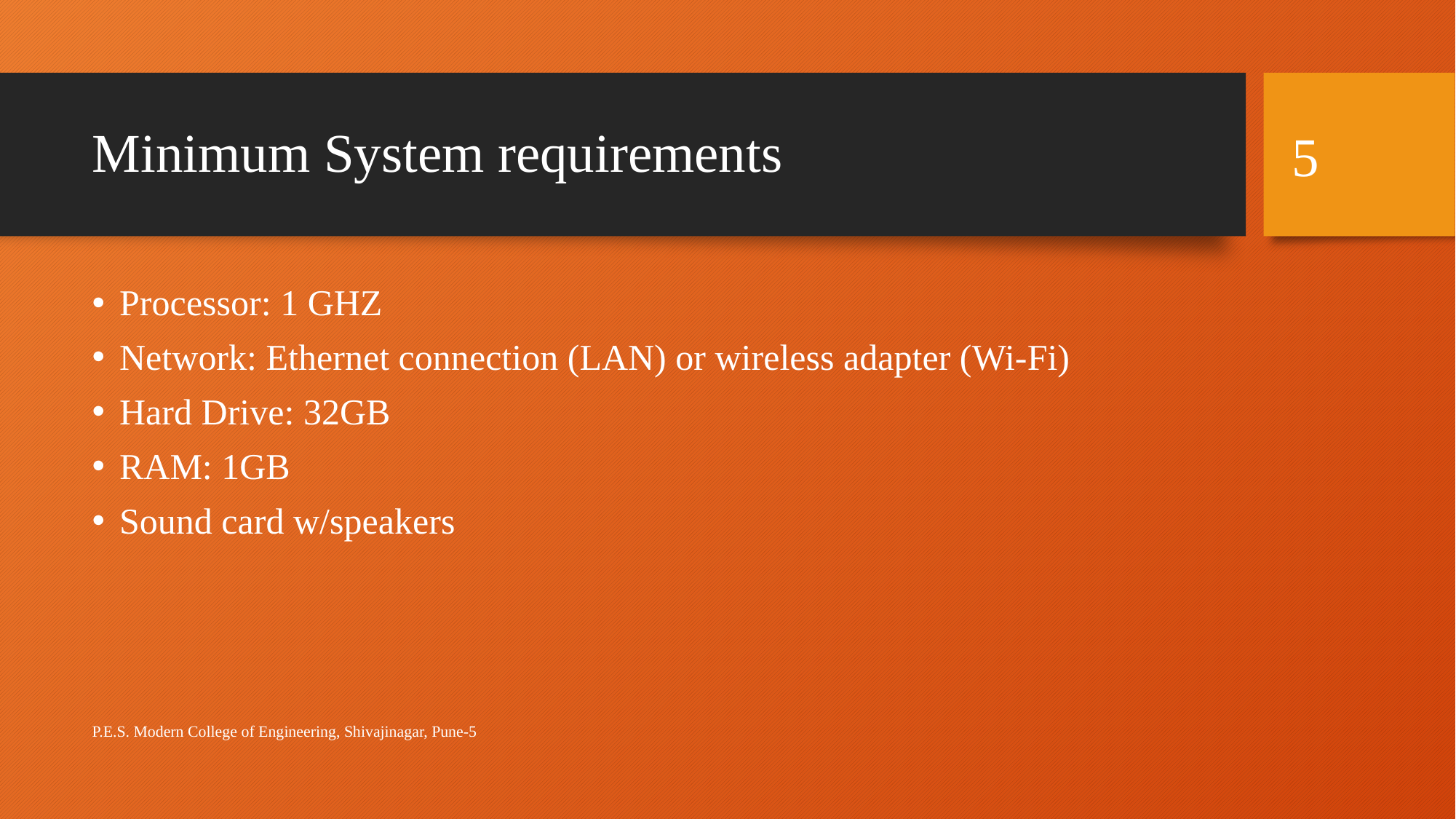

5
# Minimum System requirements
Processor: 1 GHZ
Network: Ethernet connection (LAN) or wireless adapter (Wi-Fi)
Hard Drive: 32GB
RAM: 1GB
Sound card w/speakers
P.E.S. Modern College of Engineering, Shivajinagar, Pune-5